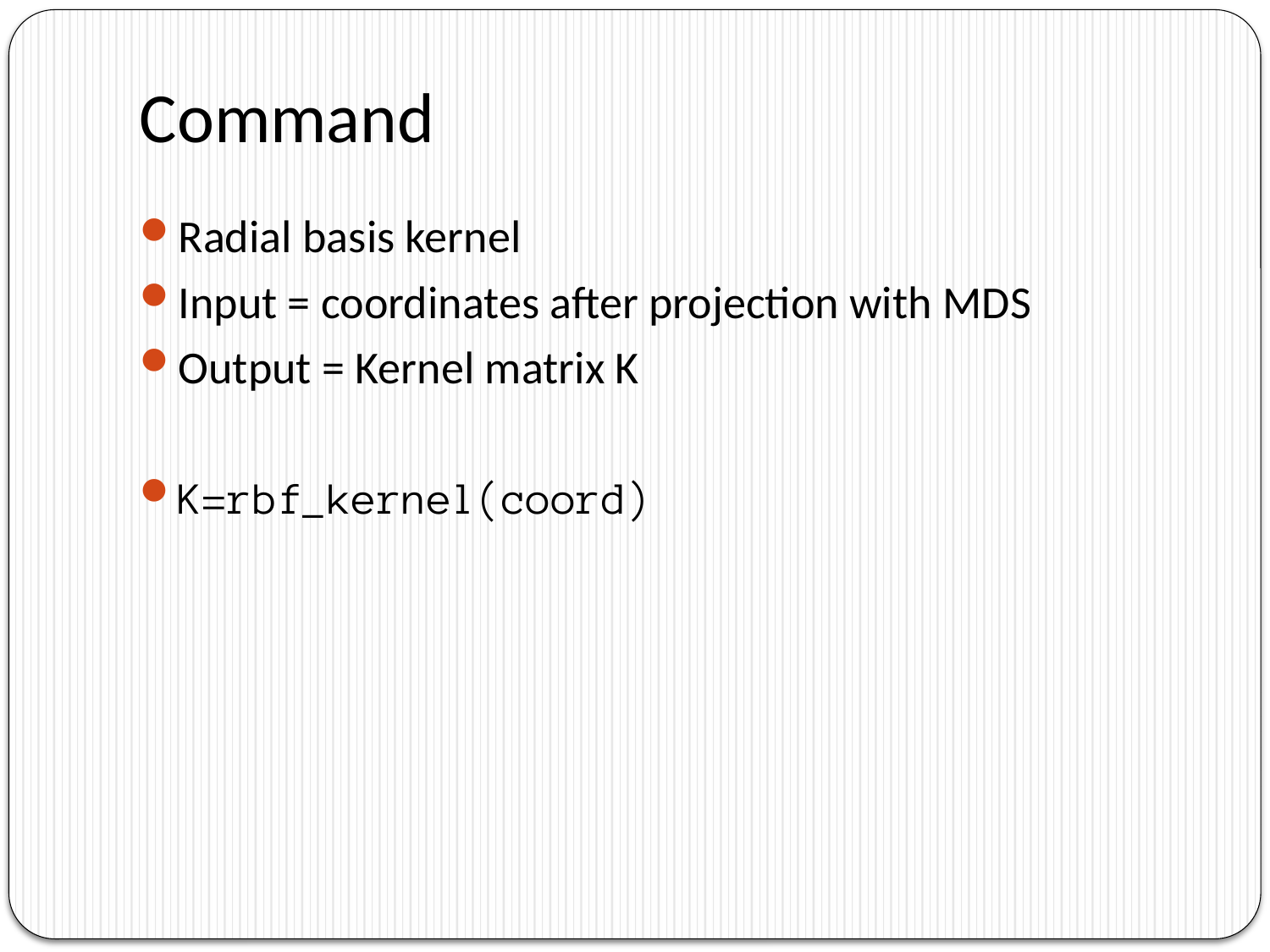

# Command
Radial basis kernel
Input = coordinates after projection with MDS
Output = Kernel matrix K

K=rbf_kernel(coord)